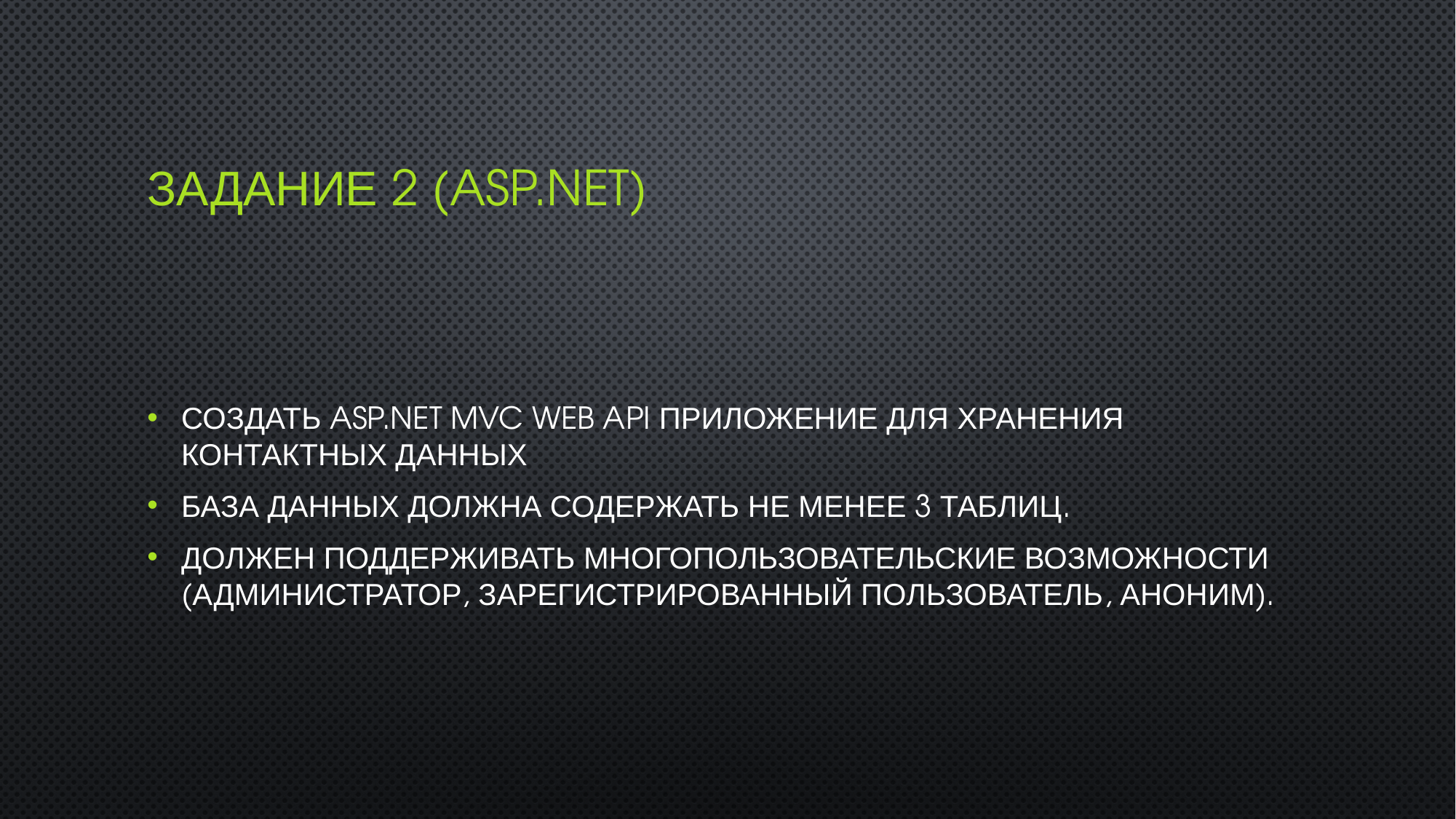

# Задание 2 (asp.net)
Создать ASP.NET MVC WEB API приложение для хранения контактных данных
База данных должна содержать не менее 3 таблиц.
должен поддерживать многопользовательские возможности (администратор, зарегистрированный пользователь, аноним).